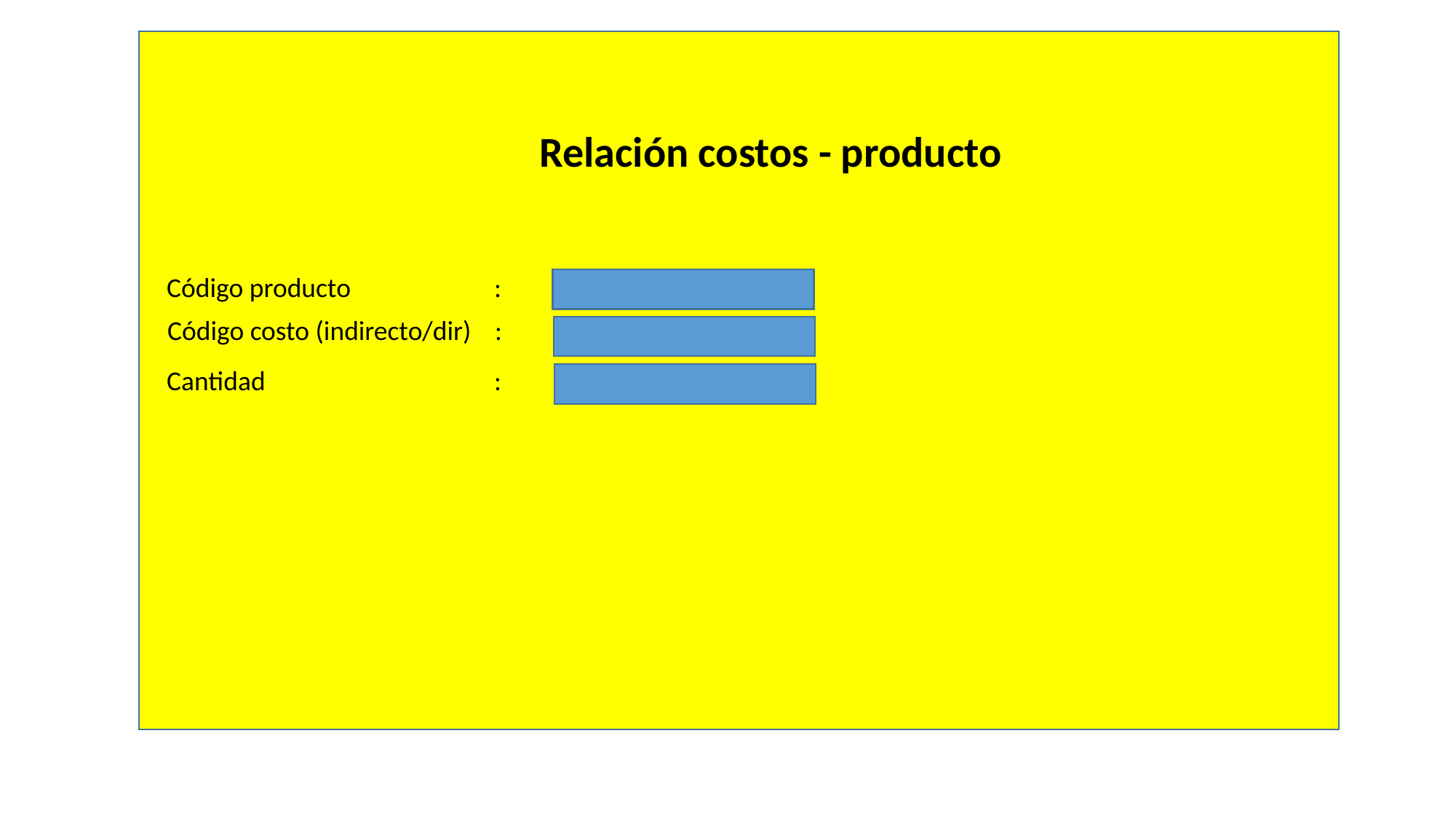

Relación costos - producto
Código producto		:

Código costo (indirecto/dir)	:

Cantidad			: